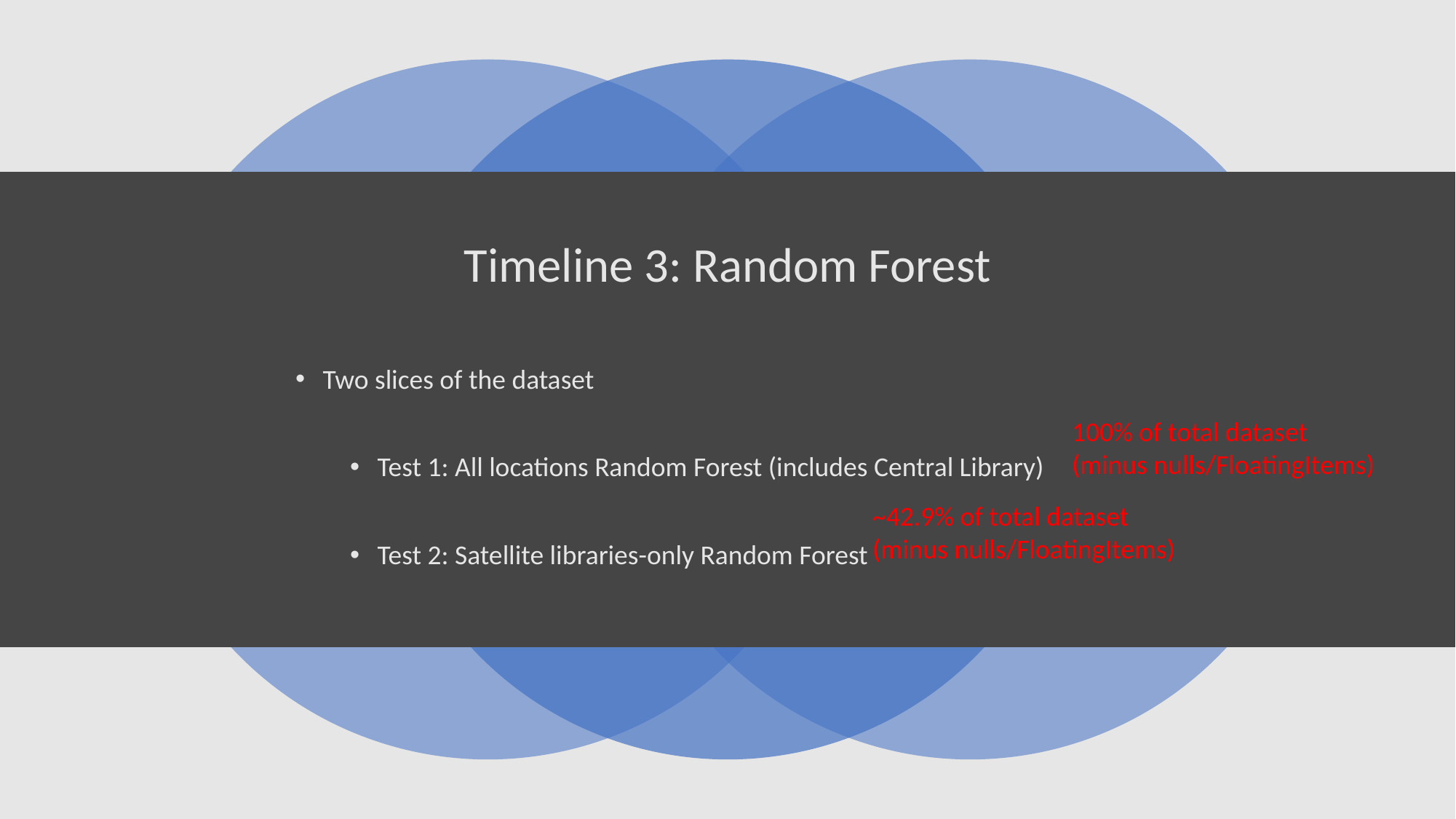

# Timeline 3: Random Forest
Two slices of the dataset

Test 1: All locations Random Forest (includes Central Library)

Test 2: Satellite libraries-only Random Forest
100% of total dataset
(minus nulls/FloatingItems)
~42.9% of total dataset
(minus nulls/FloatingItems)